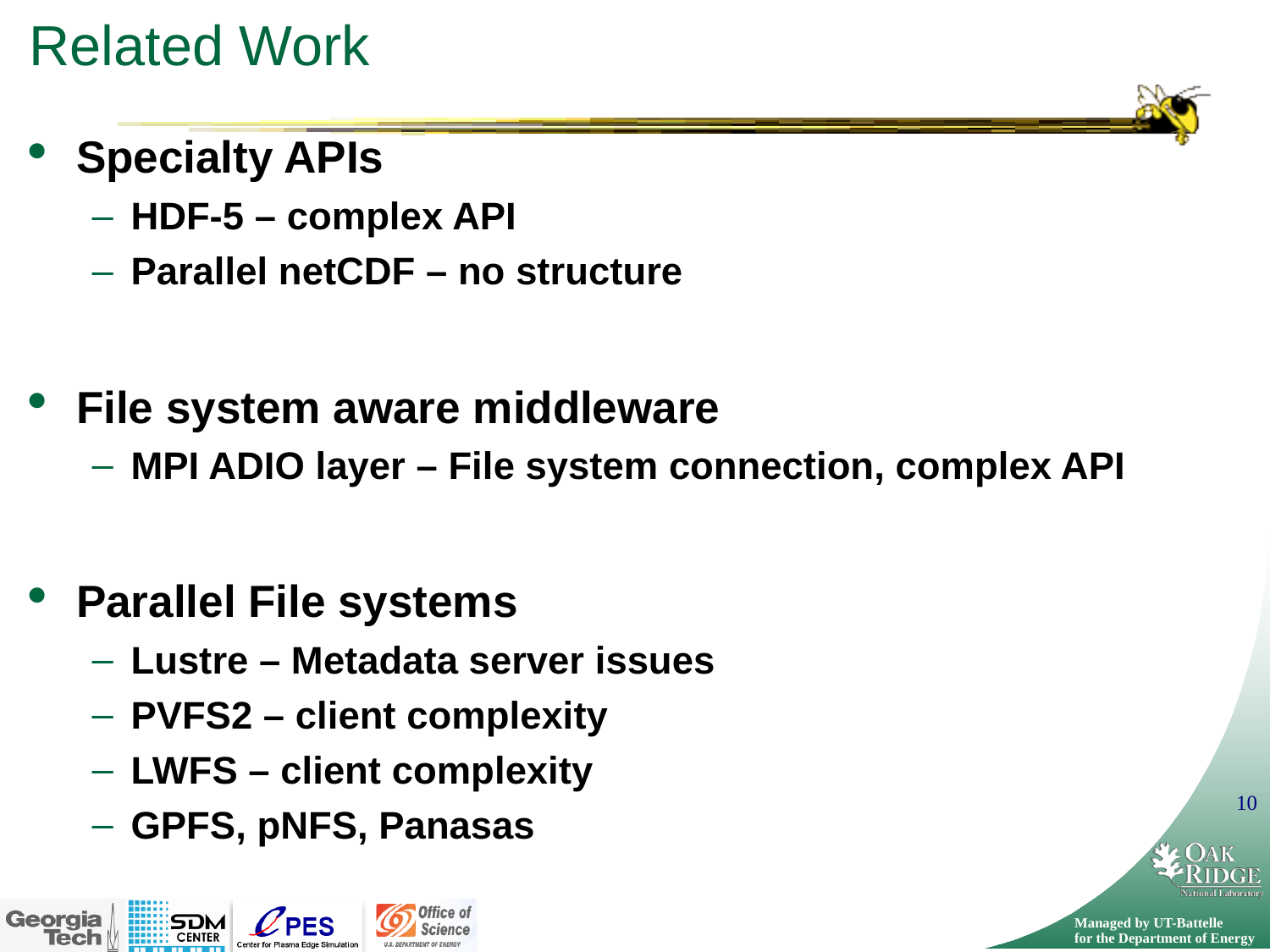

# Related Work
Specialty APIs
HDF-5 – complex API
Parallel netCDF – no structure

File system aware middleware
MPI ADIO layer – File system connection, complex API

Parallel File systems
Lustre – Metadata server issues
PVFS2 – client complexity
LWFS – client complexity
GPFS, pNFS, Panasas